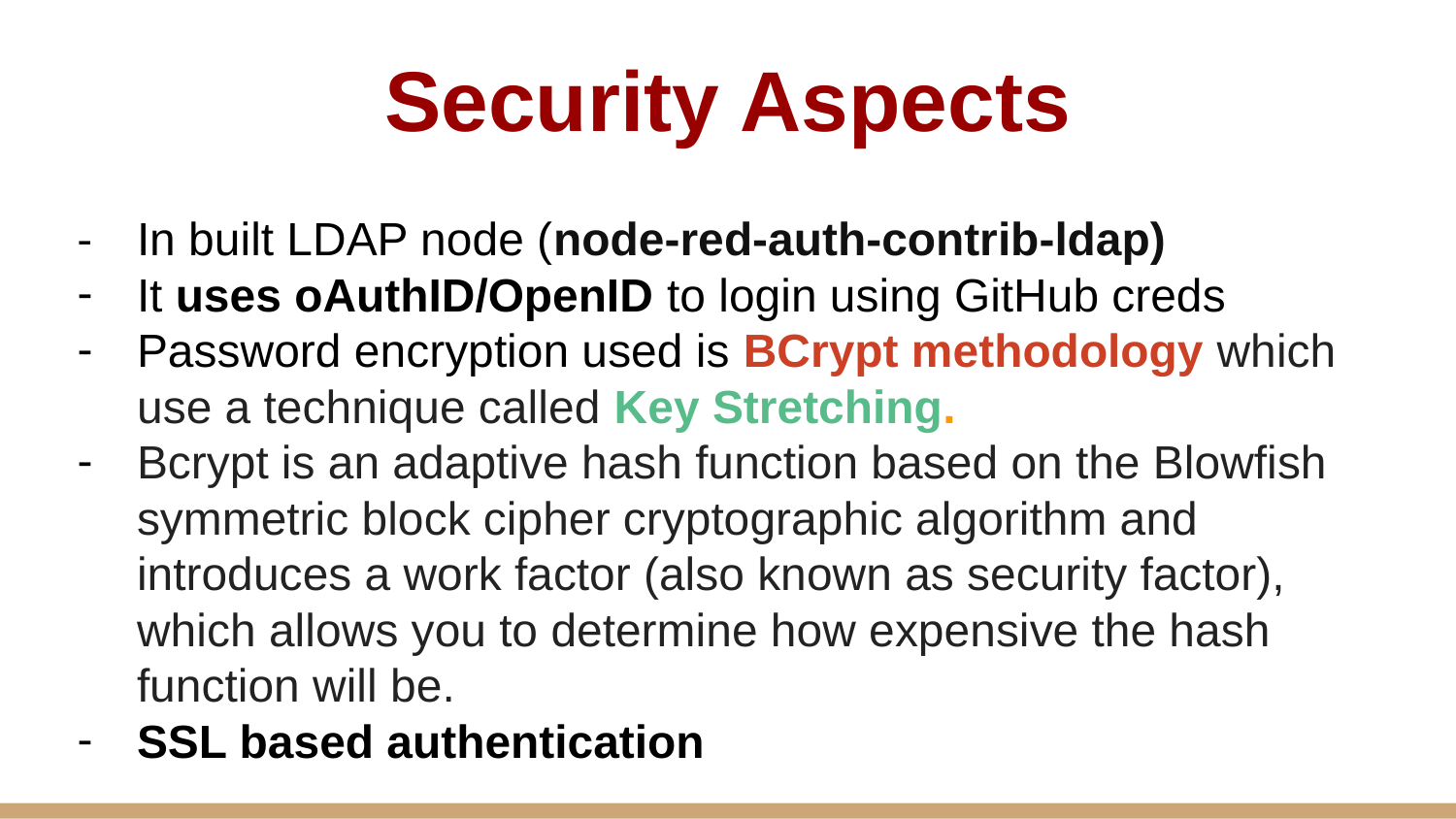

# Security Aspects
In built LDAP node (node-red-auth-contrib-ldap)
It uses oAuthID/OpenID to login using GitHub creds
Password encryption used is BCrypt methodology which use a technique called Key Stretching.
Bcrypt is an adaptive hash function based on the Blowfish symmetric block cipher cryptographic algorithm and introduces a work factor (also known as security factor), which allows you to determine how expensive the hash function will be.
SSL based authentication